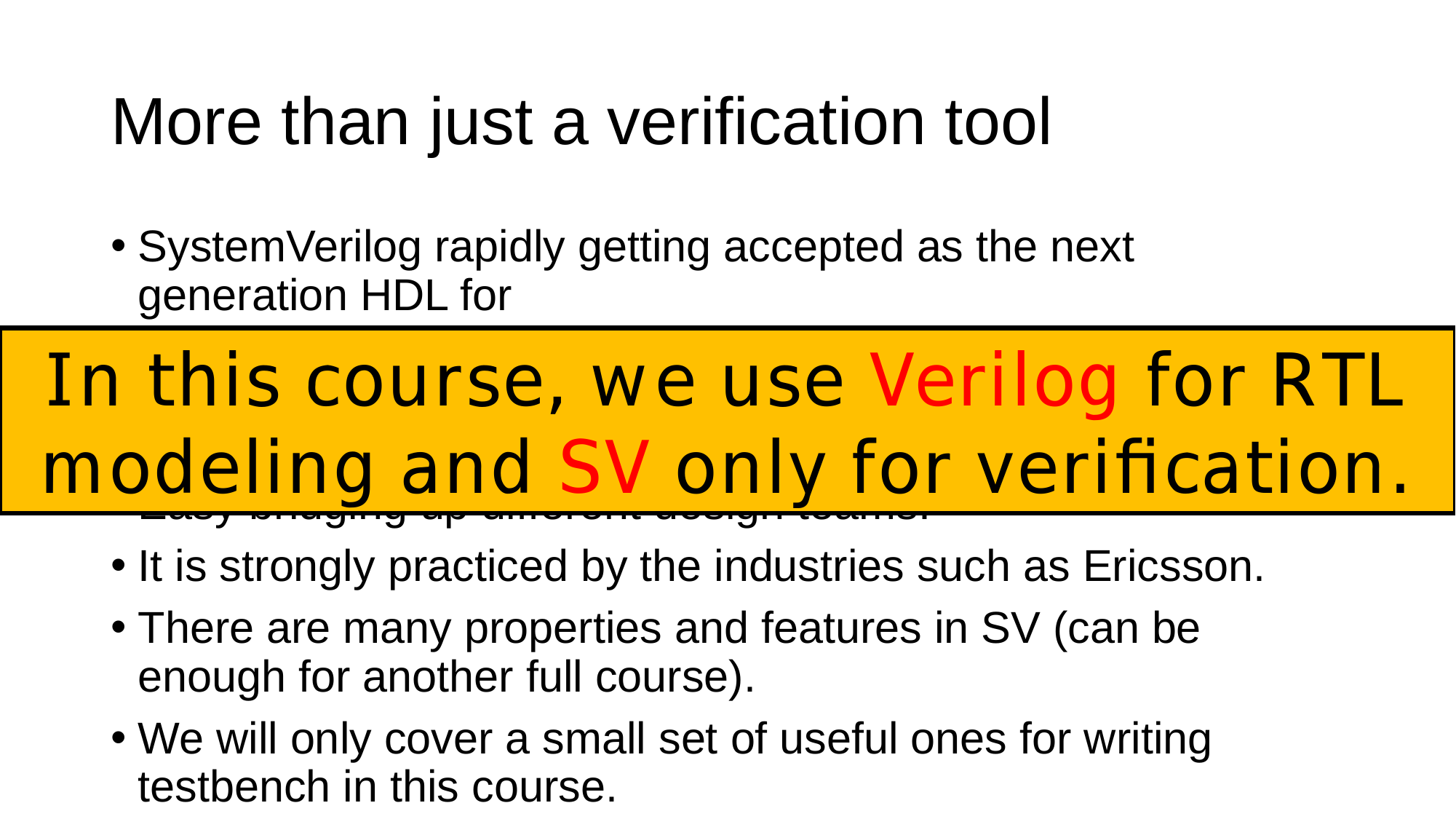

# More than just a verification tool
SystemVerilog rapidly getting accepted as the next generation HDL for
System design
RTL design and synthesis
Verification
Easy bridging up different design teams.
It is strongly practiced by the industries such as Ericsson.
There are many properties and features in SV (can be enough for another full course).
We will only cover a small set of useful ones for writing testbench in this course.
In this course, we use Verilog for RTL modeling and SV only for verification.